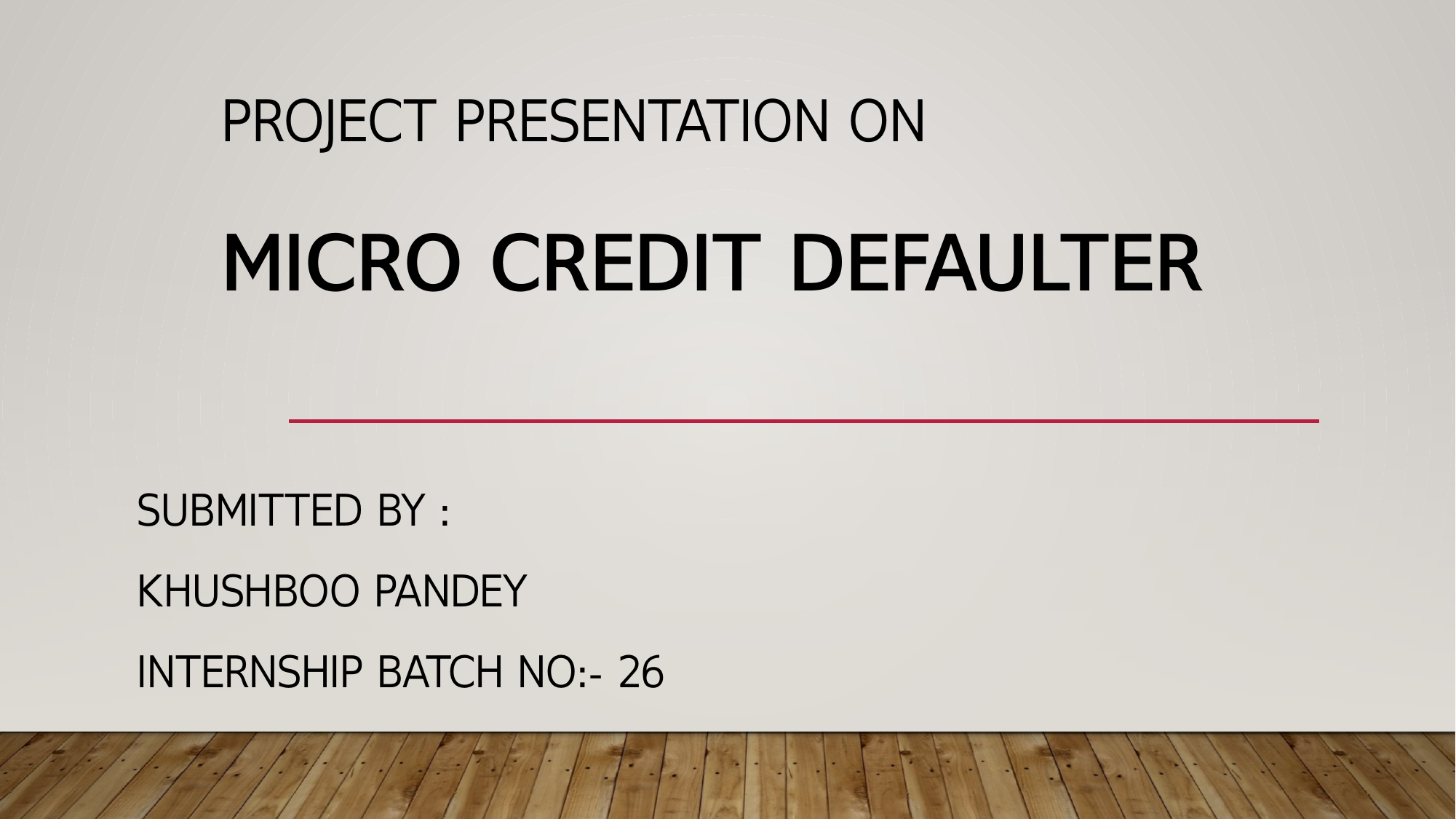

# Project presentation on Micro Credit Defaulter
Submitted by :
Khushboo PAndey
Internship Batch no:- 26